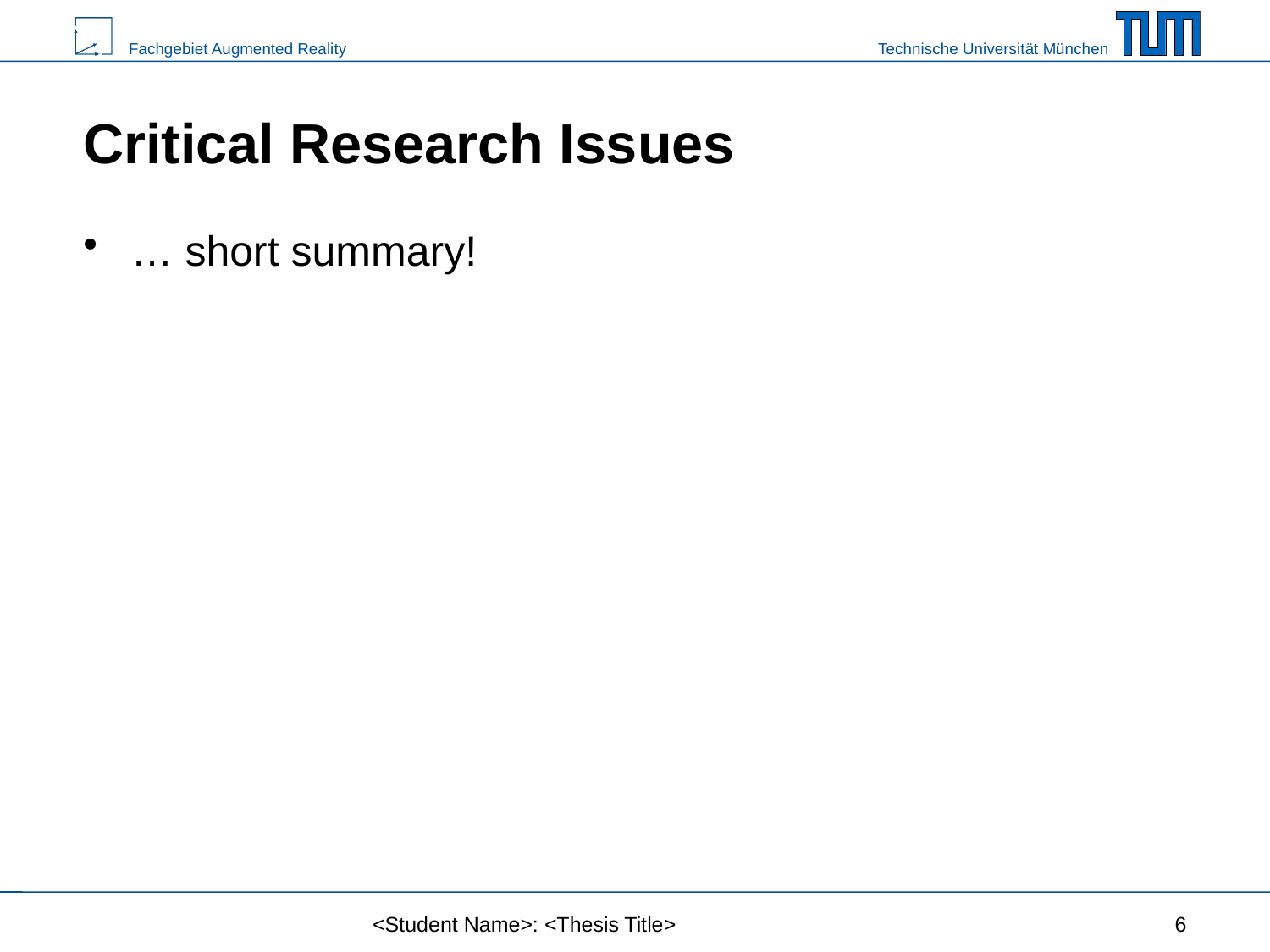

# Critical Research Issues
… short summary!
<Student Name>: <Thesis Title>
6